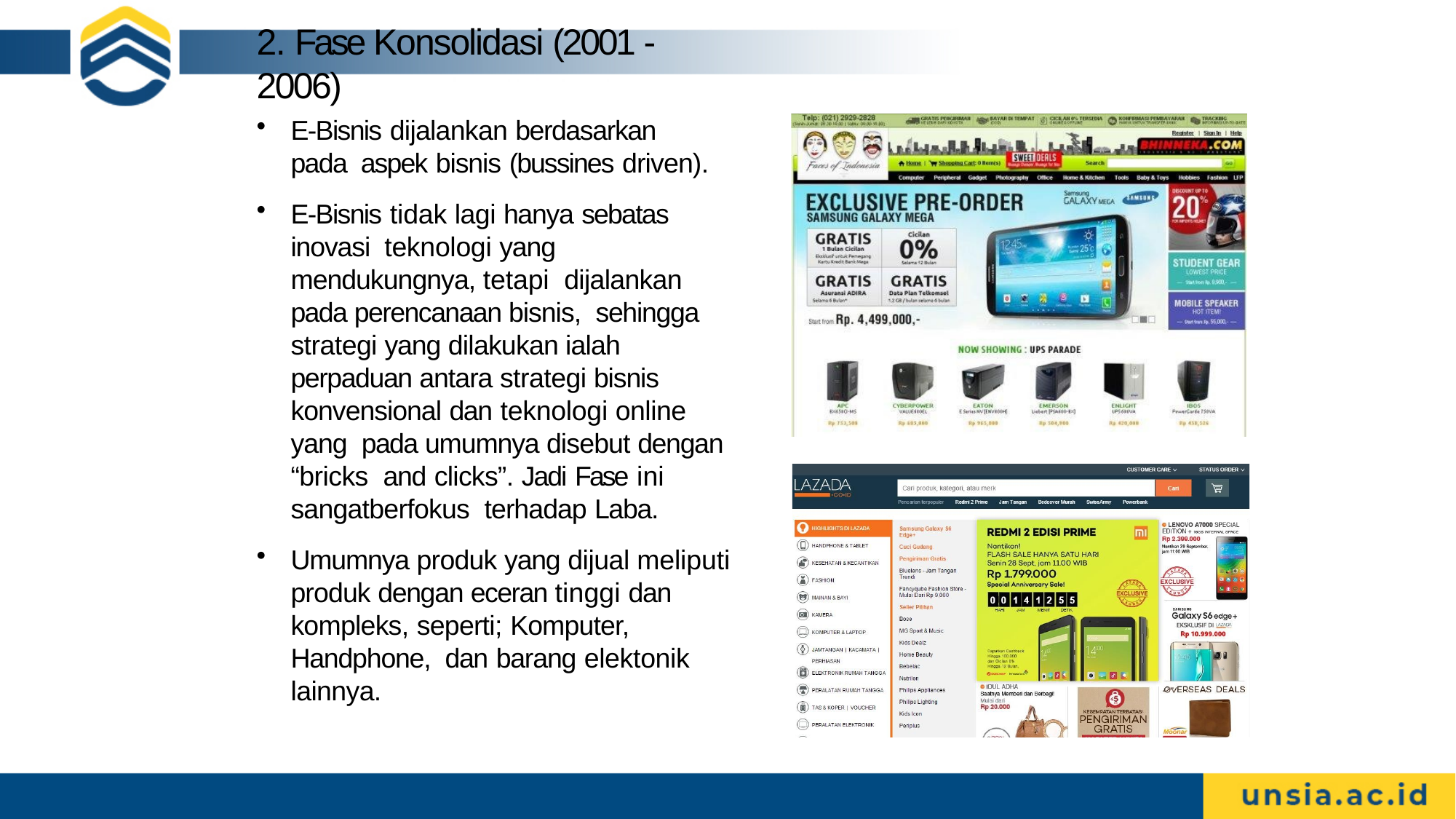

# 2. Fase Konsolidasi (2001 - 2006)
E-Bisnis dijalankan berdasarkan pada  aspek bisnis (bussines driven).
E-Bisnis tidak lagi hanya sebatas inovasi  teknologi yang mendukungnya, tetapi  dijalankan pada perencanaan bisnis,  sehingga strategi yang dilakukan ialah  perpaduan antara strategi bisnis  konvensional dan teknologi online yang  pada umumnya disebut dengan “bricks  and clicks”. Jadi Fase ini sangatberfokus  terhadap Laba.
Umumnya produk yang dijual meliputi  produk dengan eceran tinggi dan  kompleks, seperti; Komputer, Handphone,  dan barang elektonik lainnya.